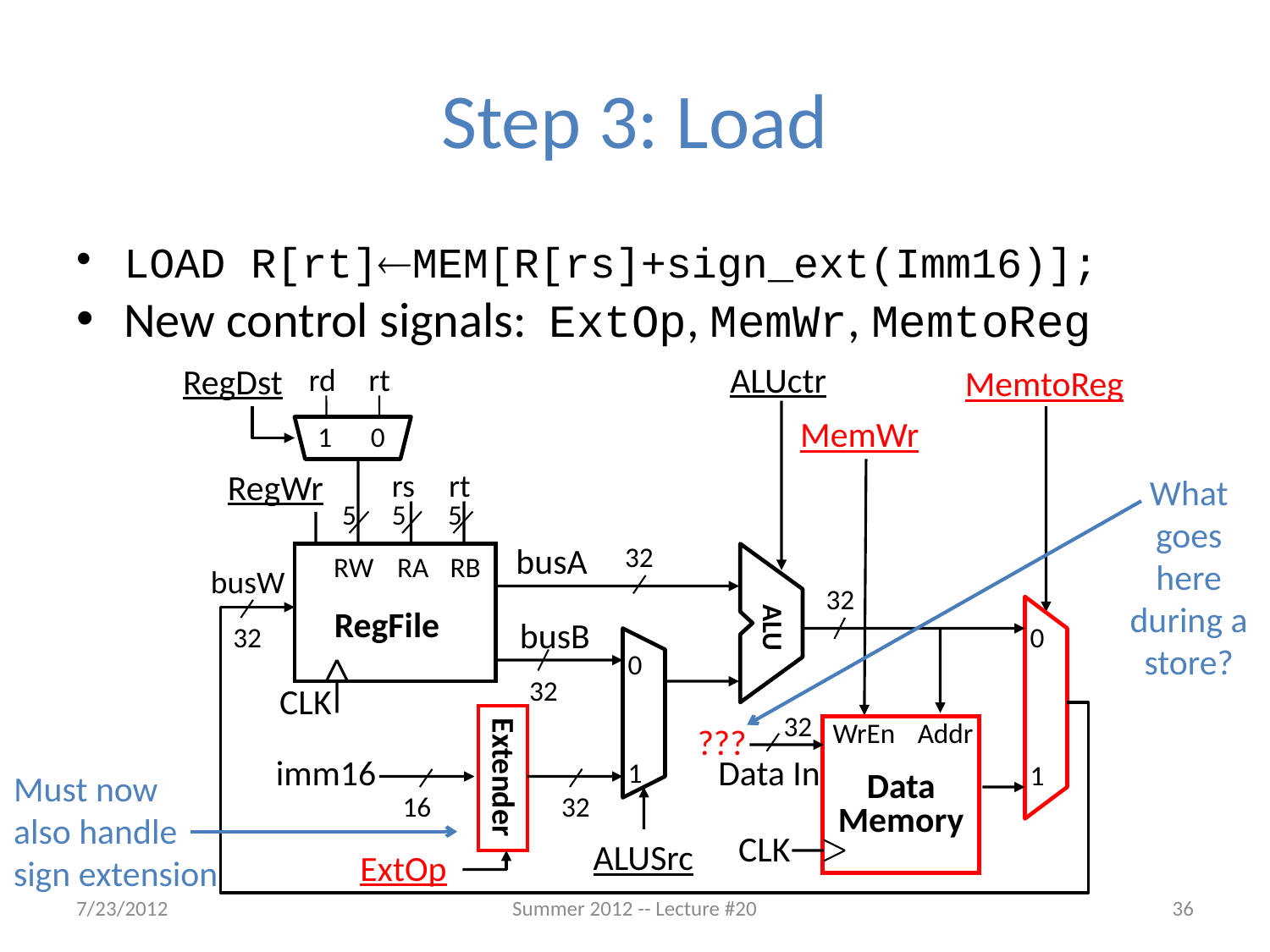

# Step 3: Load
LOAD R[rt]←MEM[R[rs]+sign_ext(Imm16)];
New control signals:  ExtOp, MemWr, MemtoReg
ALUctr
RegDst
rd
rt
MemtoReg

MemWr

1
0

RegWr

rs
rt

5
5
5

busA
32
RW
RA
RB

ALU
busW

32

RegFile

busB
32
0

0
1

32
CLK

32

WrEn
Addr
???

imm16
Data In

1
Extender
Data
Memory

16
32

CLK
ALUSrc
ExtOp

What goes here during a store?
Must now
also handle
sign extension
7/23/2012
Summer 2012 -- Lecture #20
36